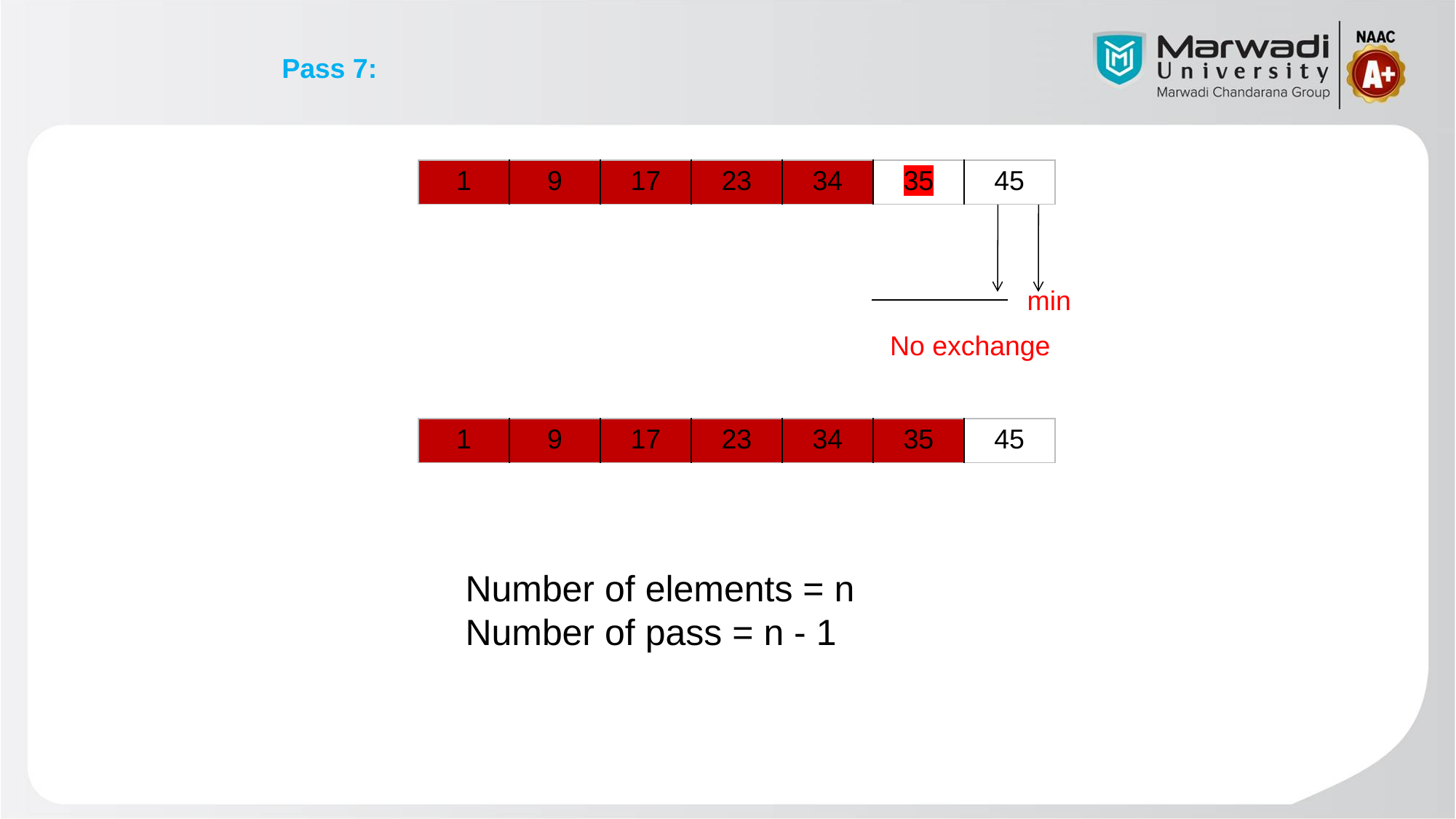

Pass 7:
| 1 | 9 | 17 | 23 | 34 | 35 | 45 |
| --- | --- | --- | --- | --- | --- | --- |
min
No exchange
| 1 | 9 | 17 | 23 | 34 | 35 | 45 |
| --- | --- | --- | --- | --- | --- | --- |
Number of elements = n
Number of pass = n - 1